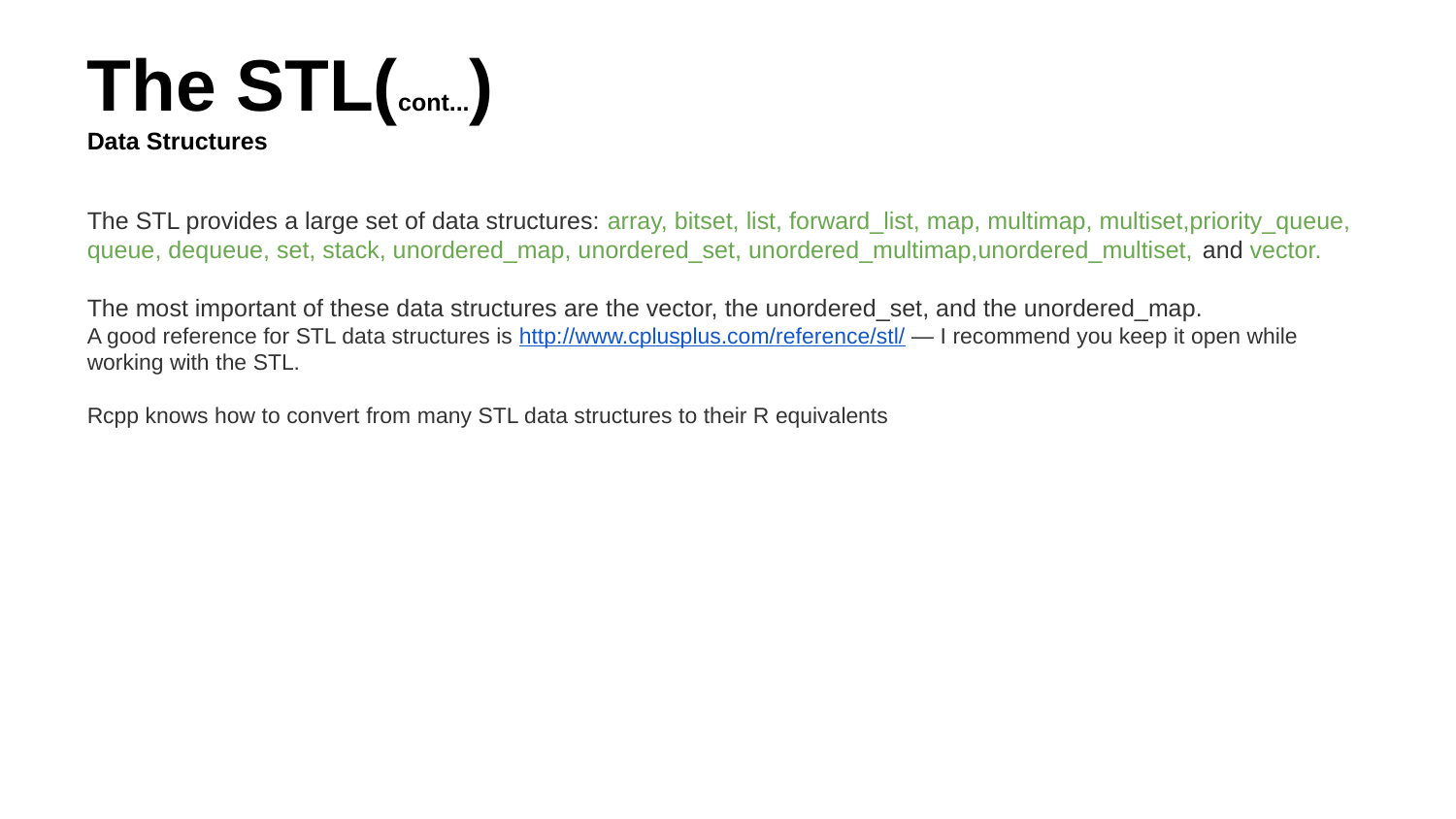

The STL(cont...)
Data Structures
The STL provides a large set of data structures: array, bitset, list, forward_list, map, multimap, multiset,priority_queue, queue, dequeue, set, stack, unordered_map, unordered_set, unordered_multimap,unordered_multiset, and vector.

The most important of these data structures are the vector, the unordered_set, and the unordered_map.
A good reference for STL data structures is http://www.cplusplus.com/reference/stl/ — I recommend you keep it open while working with the STL.

Rcpp knows how to convert from many STL data structures to their R equivalents